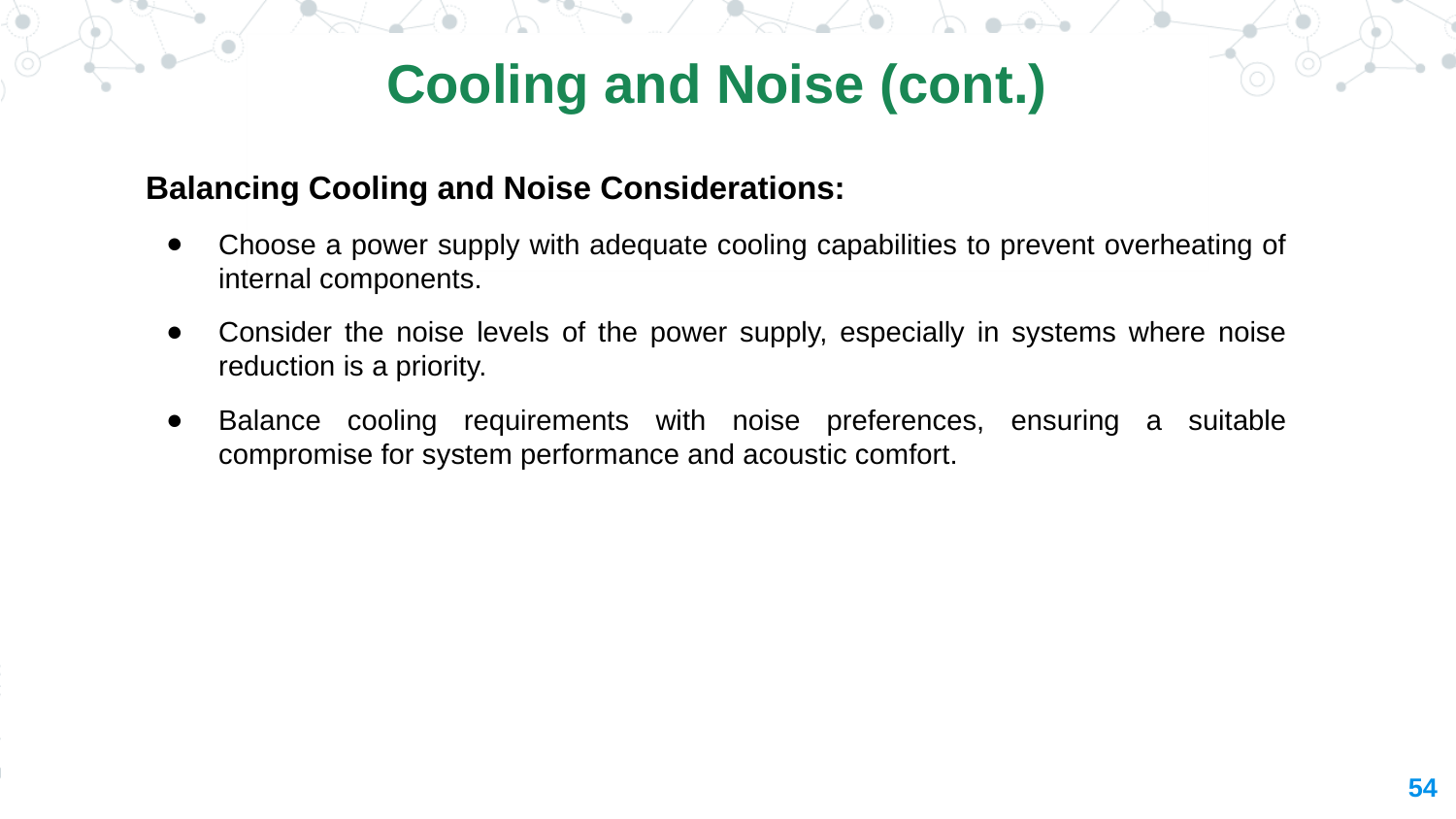

Cooling and Noise (cont.)

Balancing Cooling and Noise Considerations:
Choose a power supply with adequate cooling capabilities to prevent overheating of internal components.
Consider the noise levels of the power supply, especially in systems where noise reduction is a priority.
Balance cooling requirements with noise preferences, ensuring a suitable compromise for system performance and acoustic comfort.
54